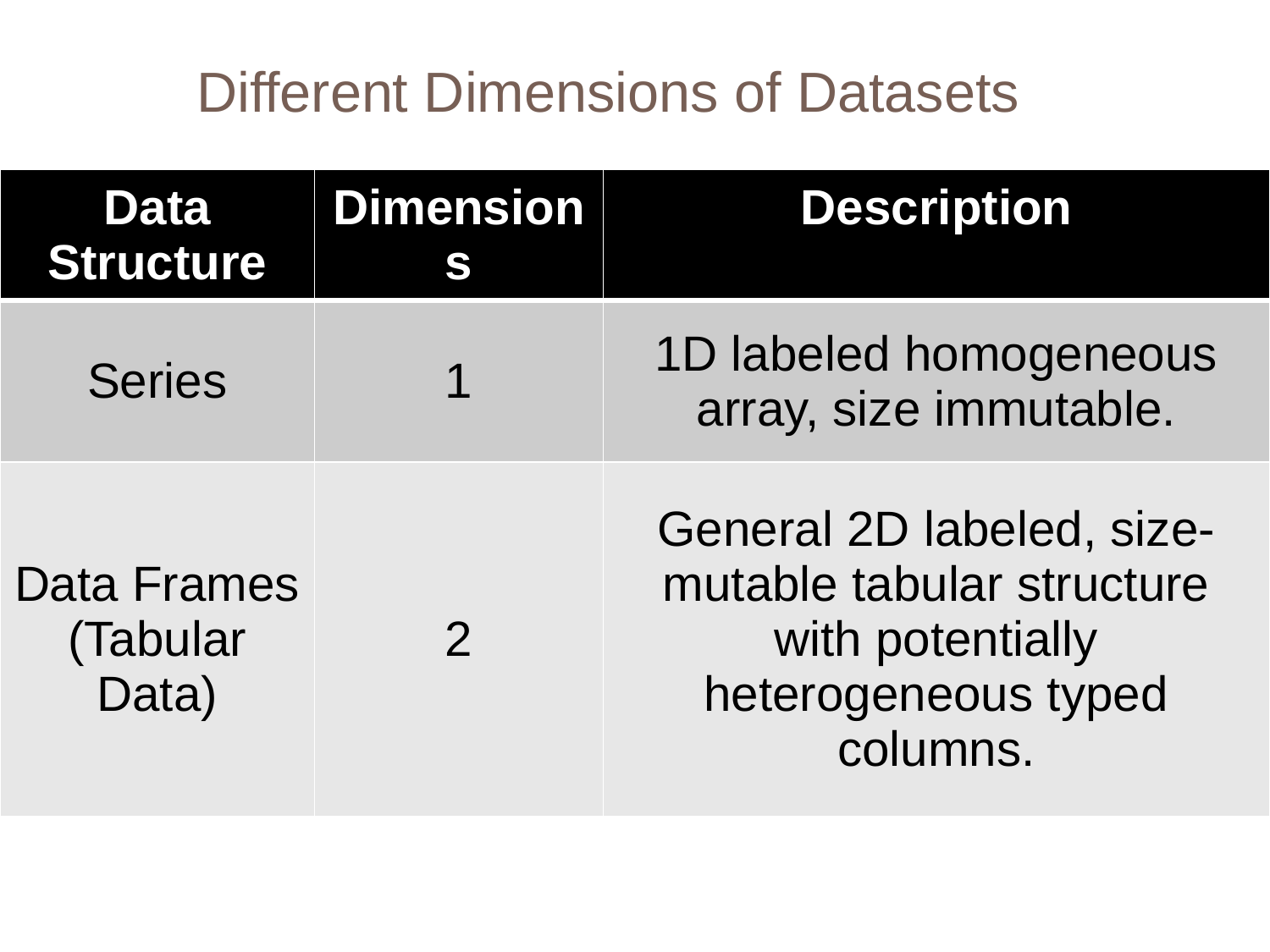

# Different Dimensions of Datasets
| Data Structure | Dimensions | Description |
| --- | --- | --- |
| Series | 1 | 1D labeled homogeneous array, size immutable. |
| Data Frames (Tabular Data) | 2 | General 2D labeled, size-mutable tabular structure with potentially heterogeneous typed columns. |